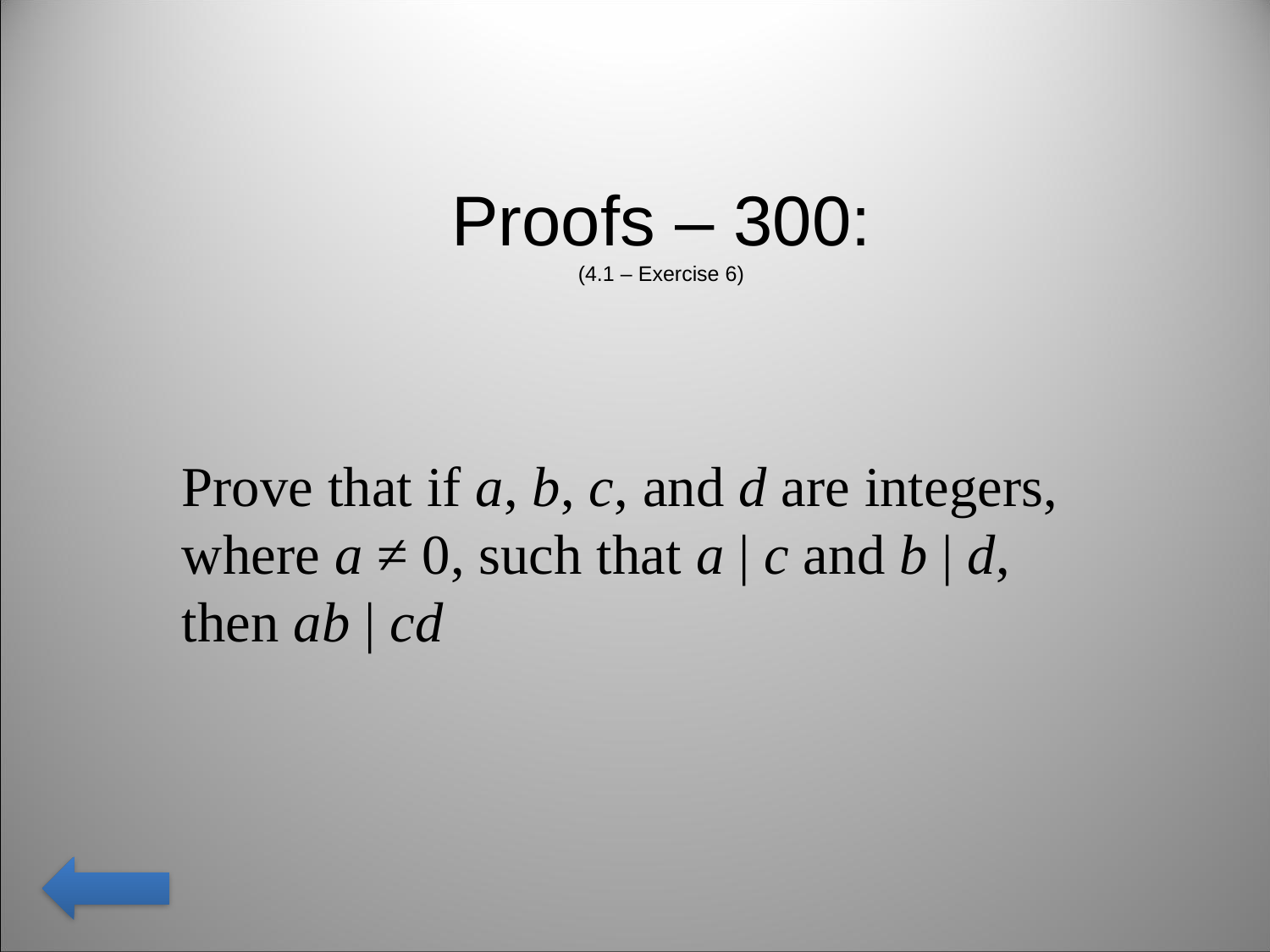

Proofs – 300:
(4.1 – Exercise 6)
Prove that if a, b, c, and d are integers, where a ≠ 0, such that a | c and b | d, then ab | cd